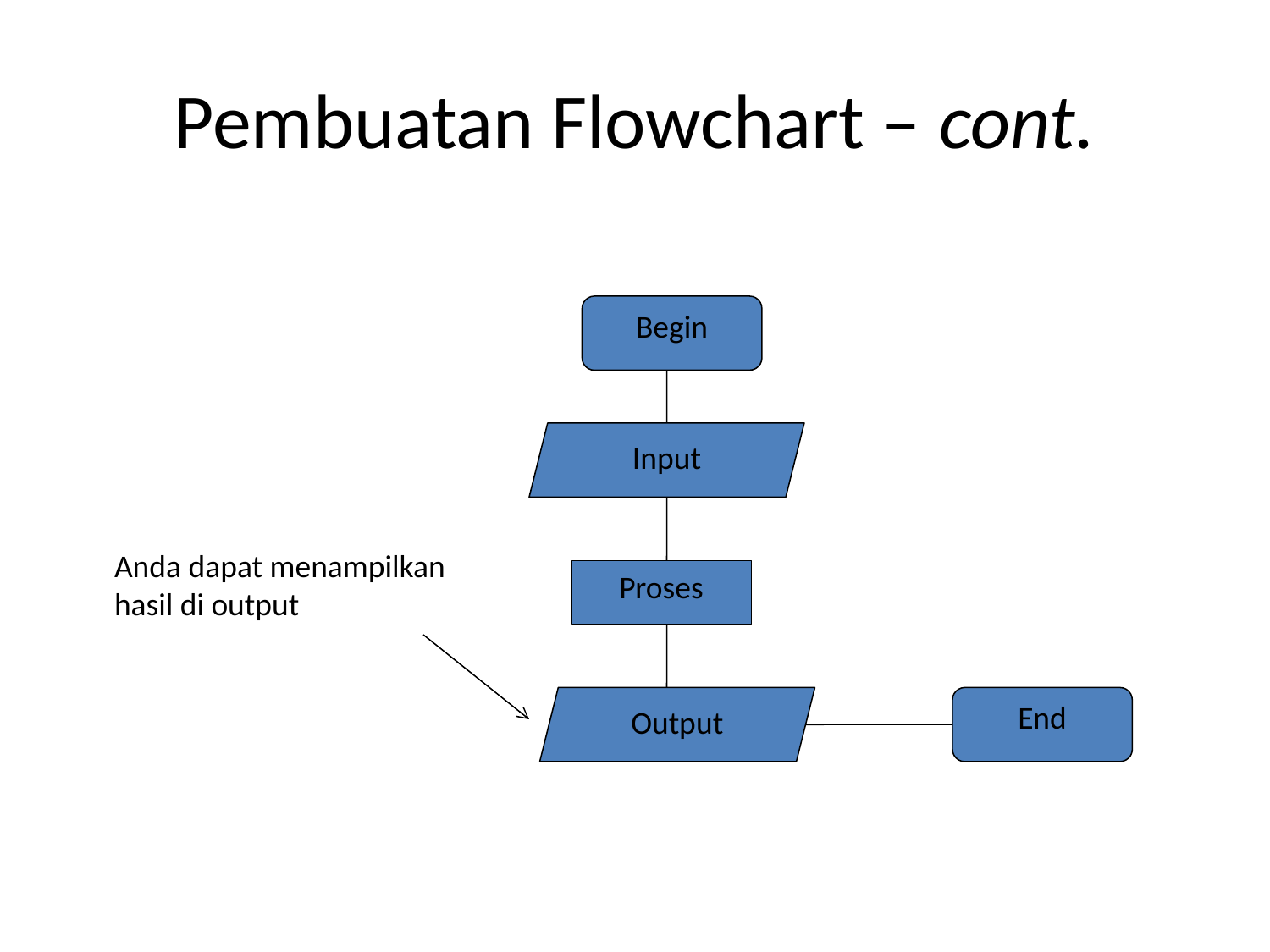

# Pembuatan Flowchart – cont.
Begin
Input
Anda dapat menampilkan
hasil di output
Proses
Output
End